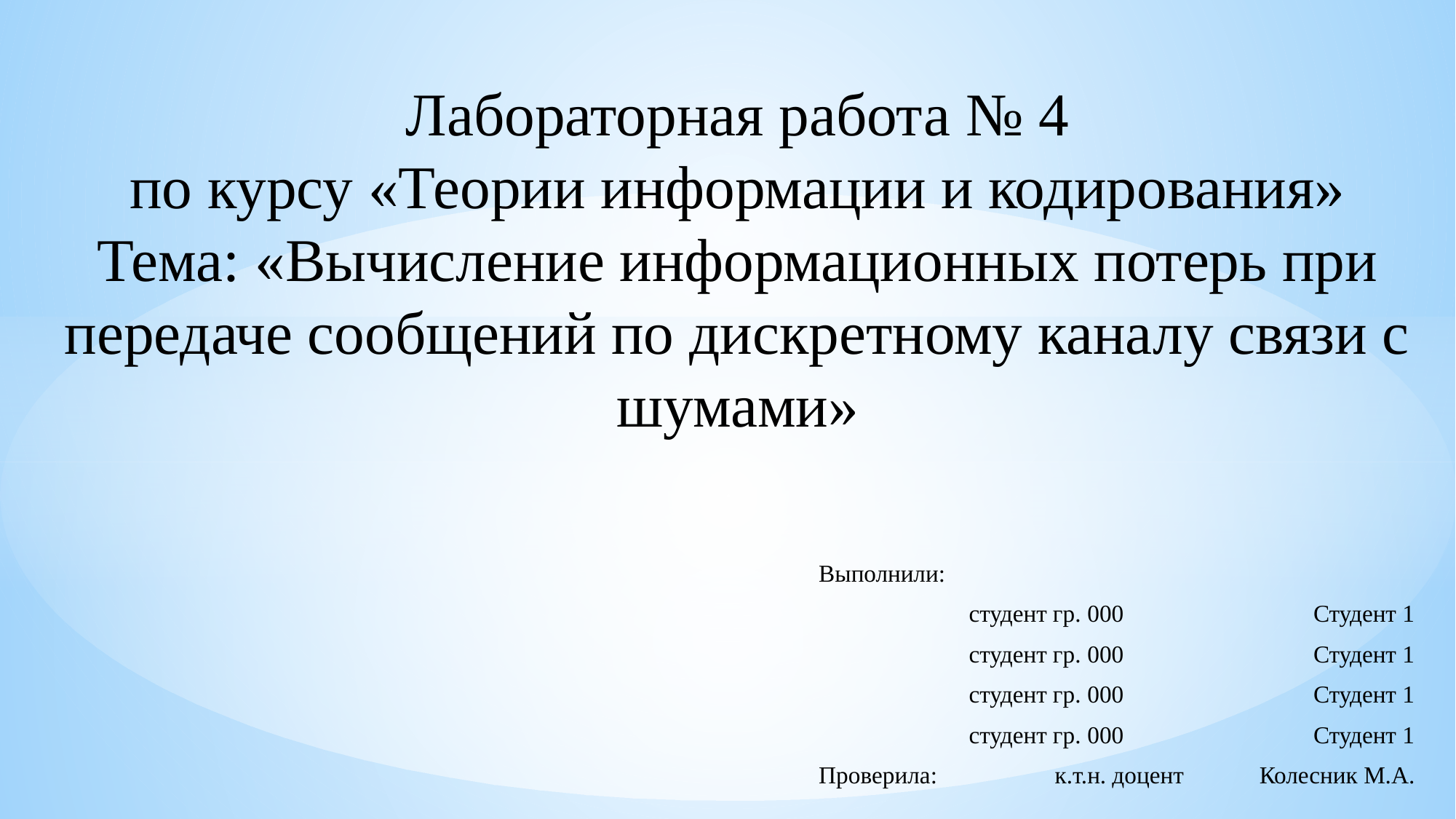

# Лабораторная работа № 4 по курсу «Теории информации и кодирования» Тема: «Вычисление информационных потерь при передаче сообщений по дискретному каналу связи с шумами»
|  | Выполнили: |  |  |
| --- | --- | --- | --- |
|  |  | студент гр. 000 | Студент 1 |
|  |  | студент гр. 000 | Студент 1 |
|  |  | студент гр. 000 | Студент 1 |
|  |  | студент гр. 000 | Студент 1 |
|  | Проверила: | к.т.н. доцент | Колесник М.А. |
|  |  |  |  |